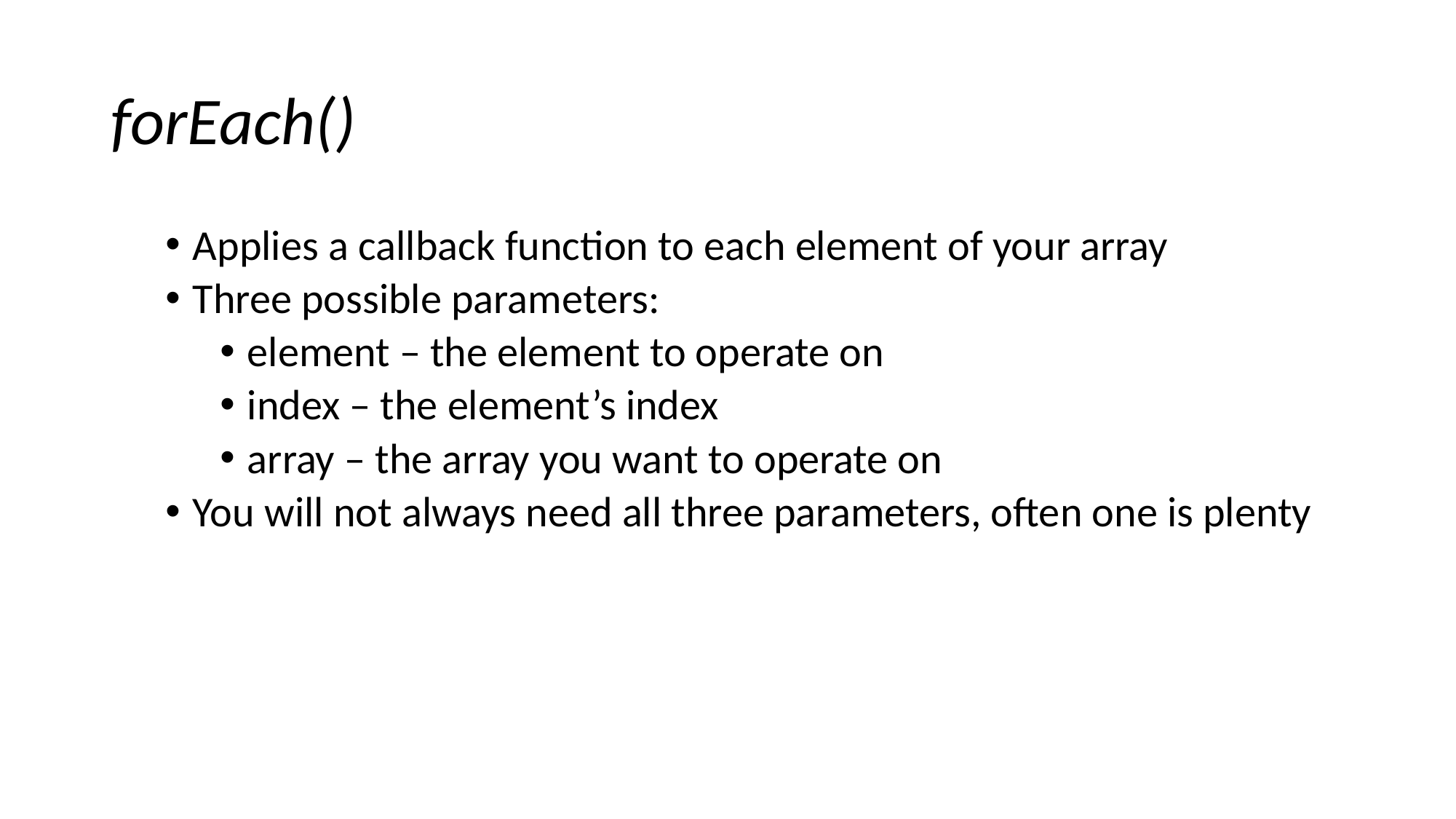

# forEach()
Applies a callback function to each element of your array
Three possible parameters:
element – the element to operate on
index – the element’s index
array – the array you want to operate on
You will not always need all three parameters, often one is plenty